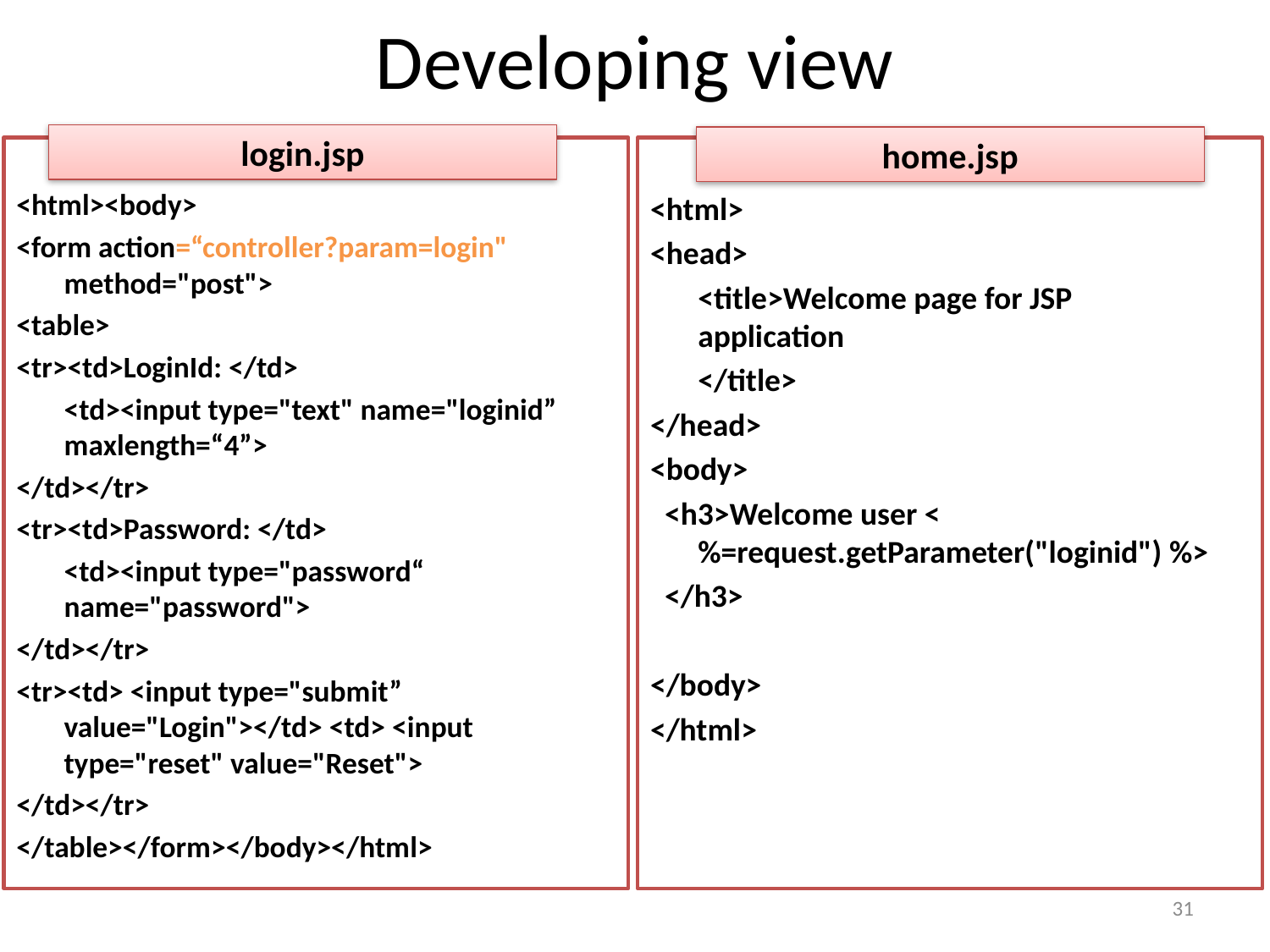

# Developing view
login.jsp
home.jsp

<html><body>
<form action=“controller?param=login" method="post">
<table>
<tr><td>LoginId: </td>
	<td><input type="text" name="loginid”  maxlength=“4”>
</td></tr>
<tr><td>Password: </td>
	<td><input type="password“ name="password">
</td></tr>
<tr><td> <input type="submit” value="Login"></td> <td> <input type="reset" value="Reset">
</td></tr>
</table></form></body></html>

<html>
<head>
	<title>Welcome page for JSP 	application
	</title>
</head>
<body>
  <h3>Welcome user <%=request.getParameter("loginid") %>
  </h3>

</body>
</html>

31